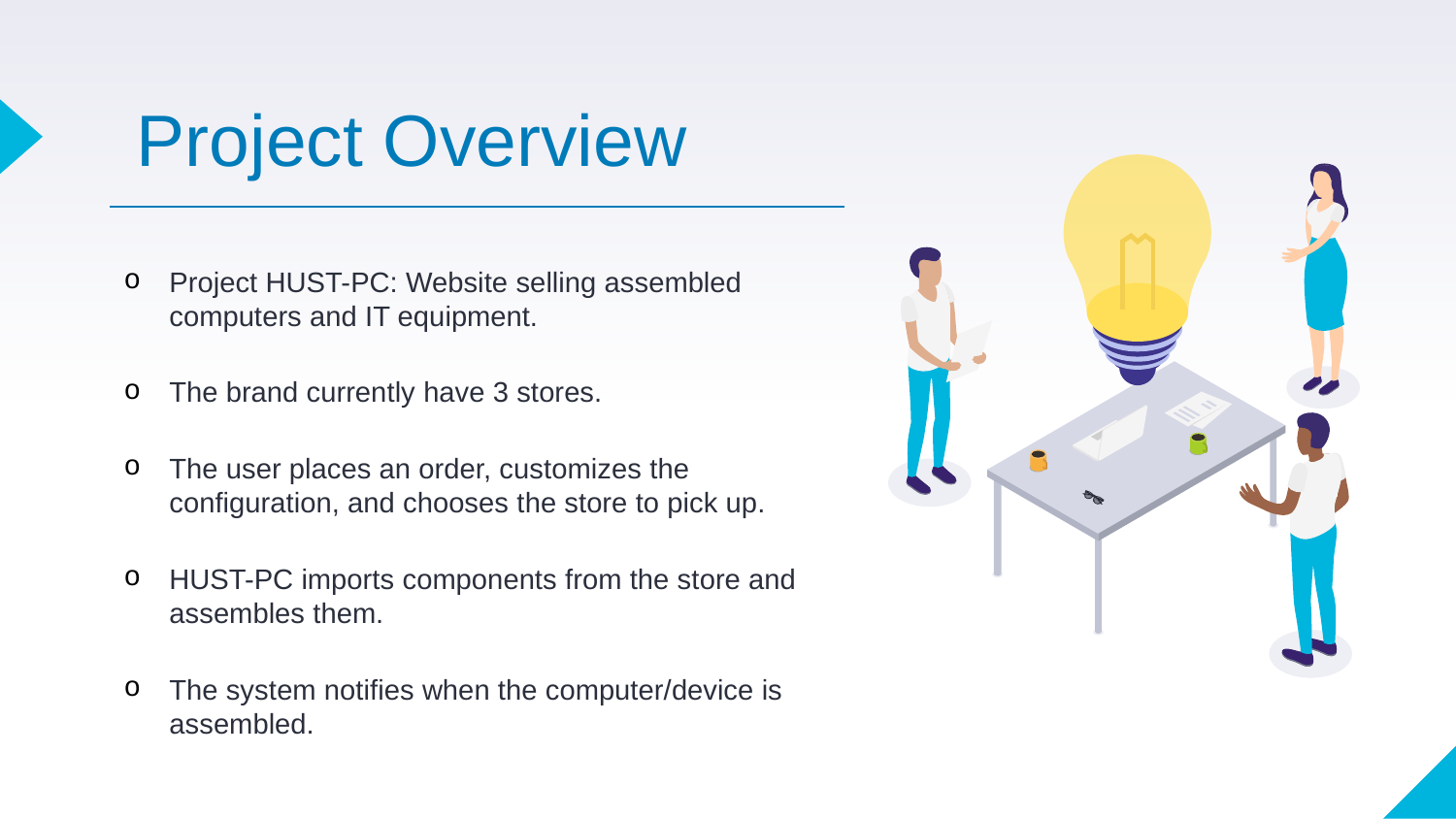

Project Overview

Project HUST-PC: Website selling assembled computers and IT equipment.
The brand currently have 3 stores.
The user places an order, customizes the configuration, and chooses the store to pick up.
HUST-PC imports components from the store and assembles them.
The system notifies when the computer/device is assembled.